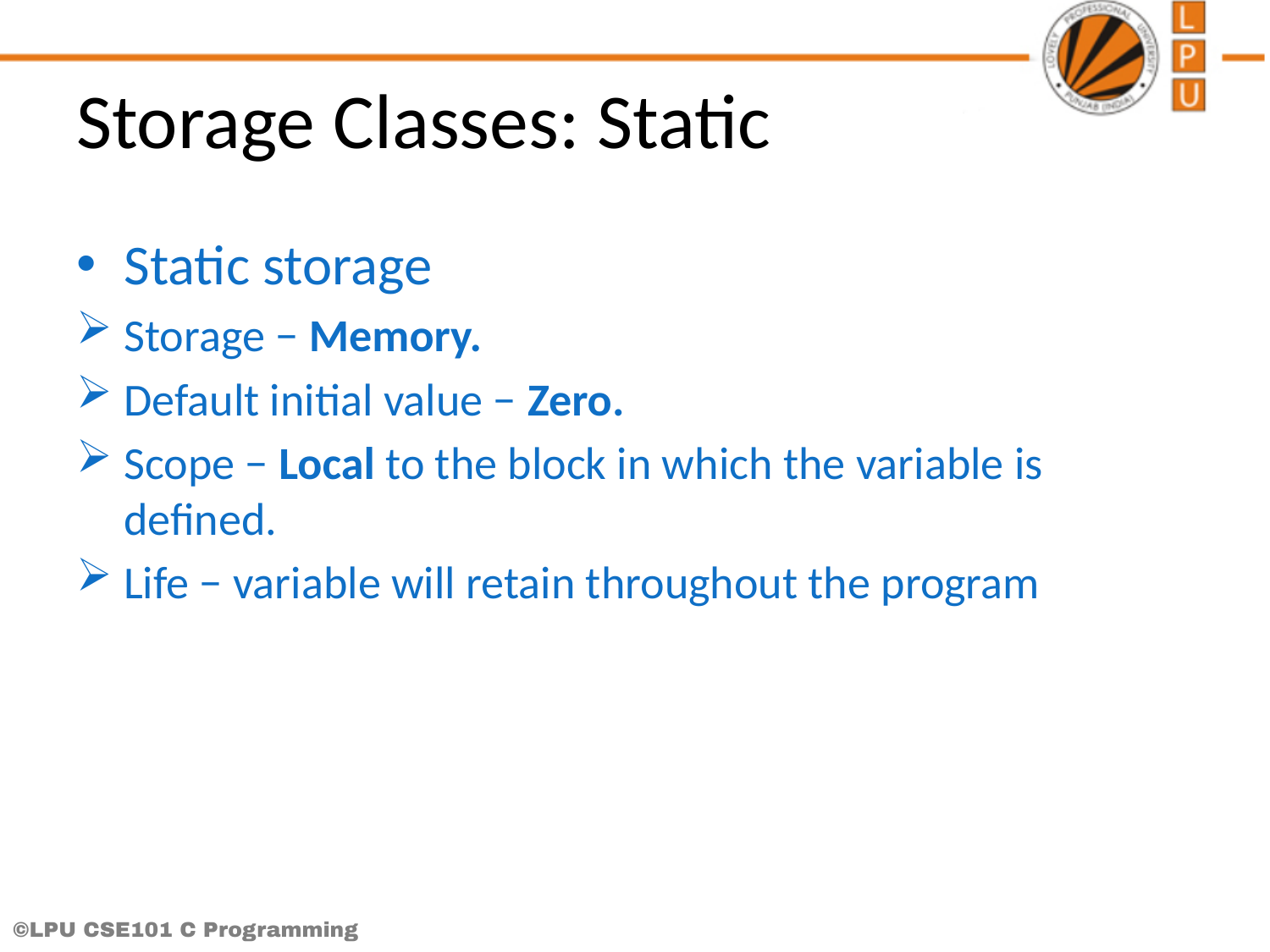

# Storage Classes: Static
Static storage
Storage − Memory.
Default initial value − Zero.
Scope − Local to the block in which the variable is defined.
Life − variable will retain throughout the program